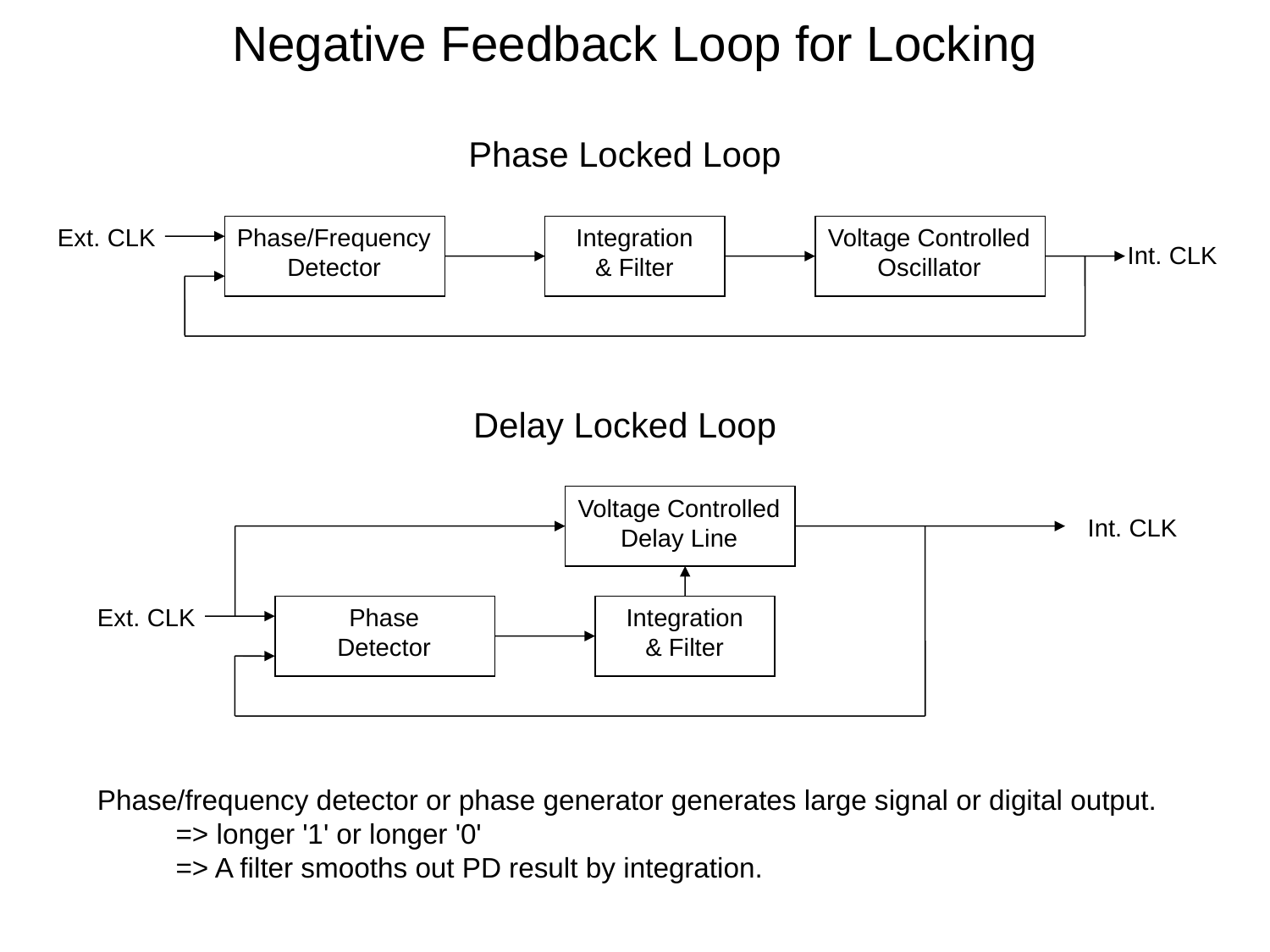

Negative Feedback Loop for Locking
Phase Locked Loop
Ext. CLK

Phase/Frequency
Detector

Integration
& Filter
Voltage Controlled
Oscillator

Int. CLK

Delay Locked Loop
Voltage Controlled
Delay Line

Int. CLK

Ext. CLK

Phase
Detector

Integration
& Filter

Phase/frequency detector or phase generator generates large signal or digital output.
          => longer '1' or longer '0'
          => A filter smooths out PD result by integration.